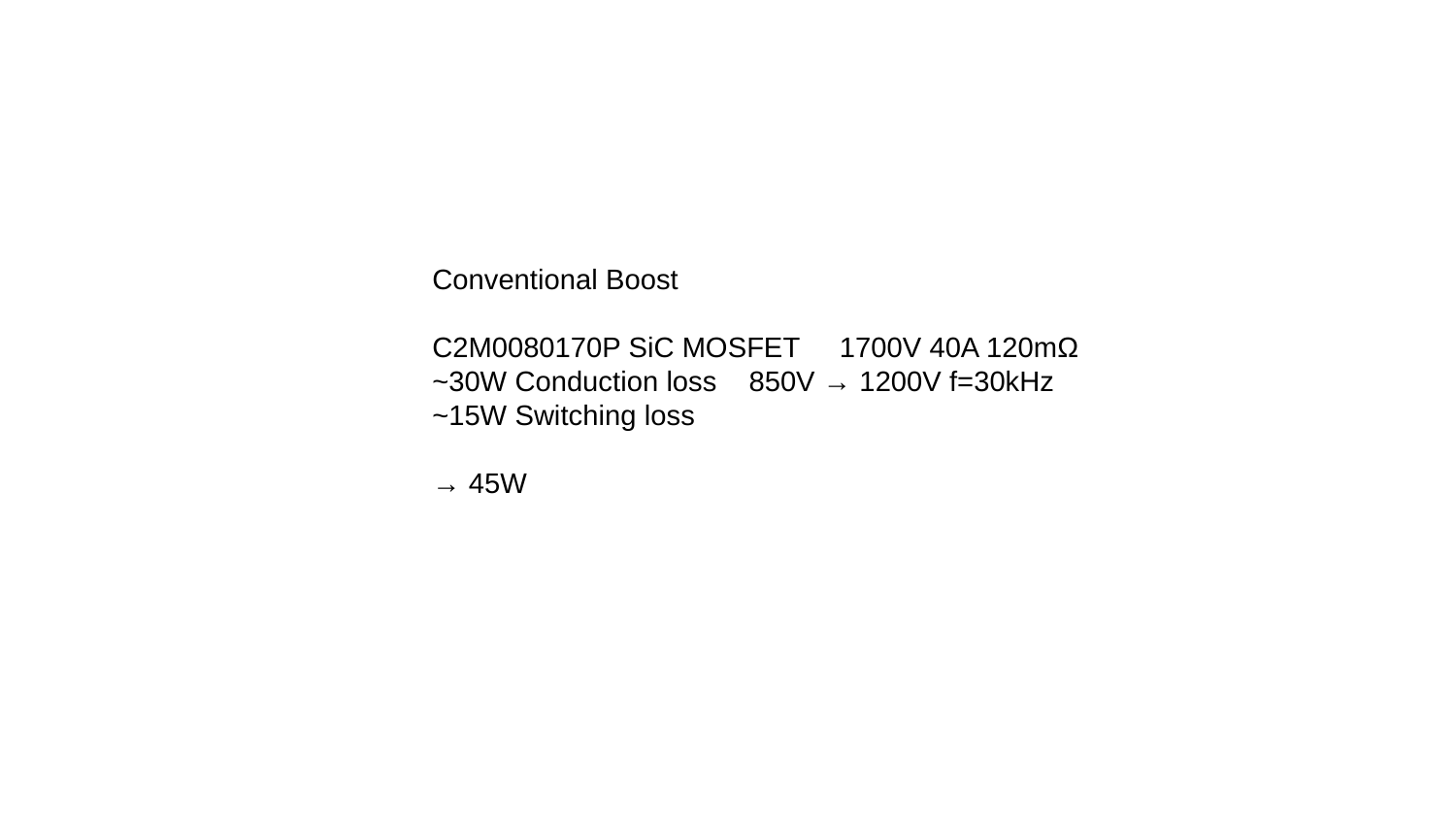

Conventional Boost

C2M0080170P SiC MOSFET     1700V 40A 120mΩ
~30W Conduction loss    850V → 1200V f=30kHz
~15W Switching loss

→ 45W